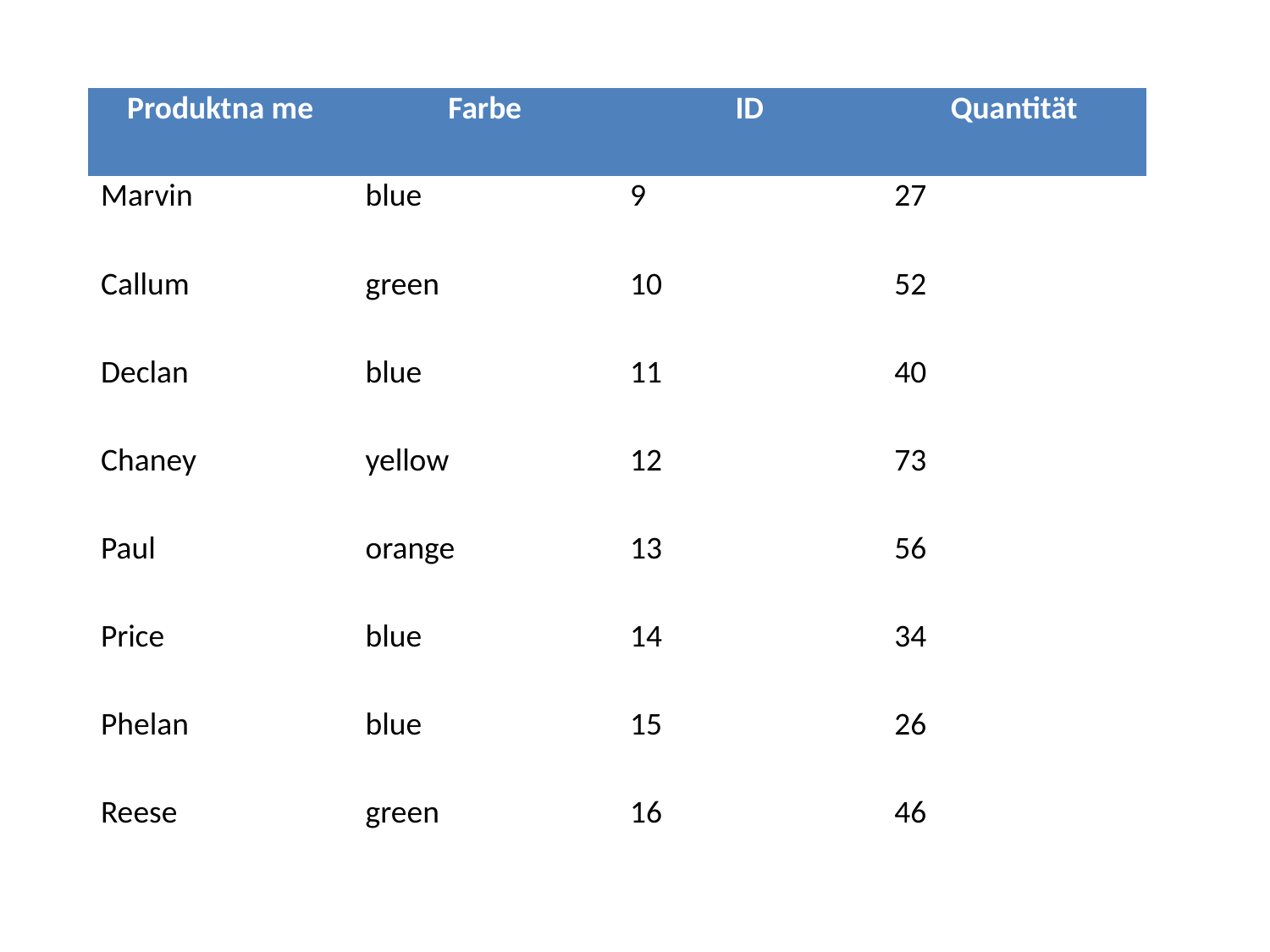

| Produktna me | Farbe | ID | Quantität |
| --- | --- | --- | --- |
| Marvin | blue | 9 | 27 |
| Callum | green | 10 | 52 |
| Declan | blue | 11 | 40 |
| Chaney | yellow | 12 | 73 |
| Paul | orange | 13 | 56 |
| Price | blue | 14 | 34 |
| Phelan | blue | 15 | 26 |
| Reese | green | 16 | 46 |